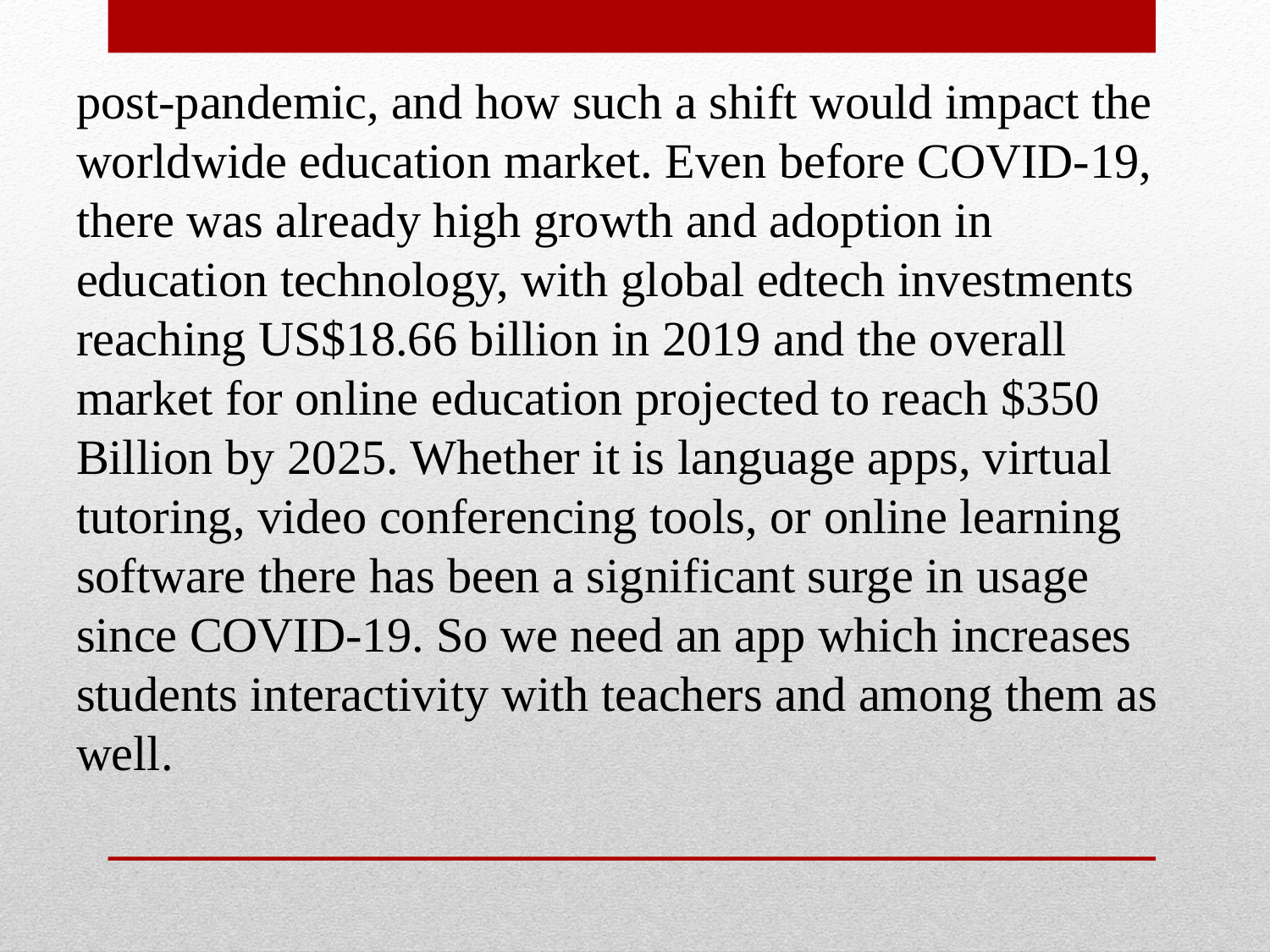

post-pandemic, and how such a shift would impact the
worldwide education market. Even before COVID-19, there was already high growth and adoption in education technology, with global edtech investments reaching US$18.66 billion in 2019 and the overall market for online education projected to reach $350 Billion by 2025. Whether it is language apps, virtual tutoring, video conferencing tools, or online learning software there has been a significant surge in usage since COVID-19. So we need an app which increases students interactivity with teachers and among them as well.